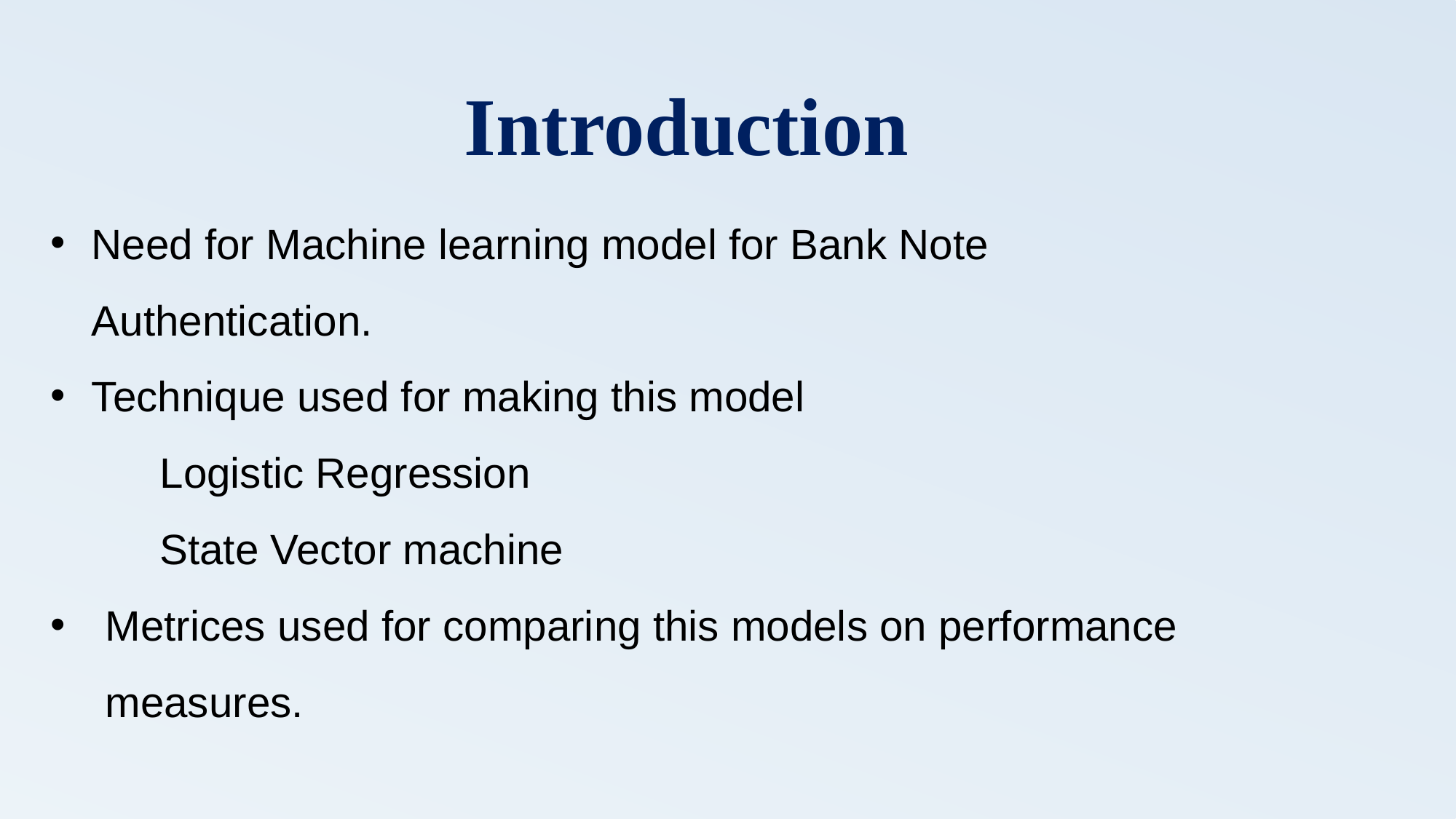

# Introduction
Need for Machine learning model for Bank Note Authentication.
Technique used for making this model
	Logistic Regression
	State Vector machine
Metrices used for comparing this models on performance measures.